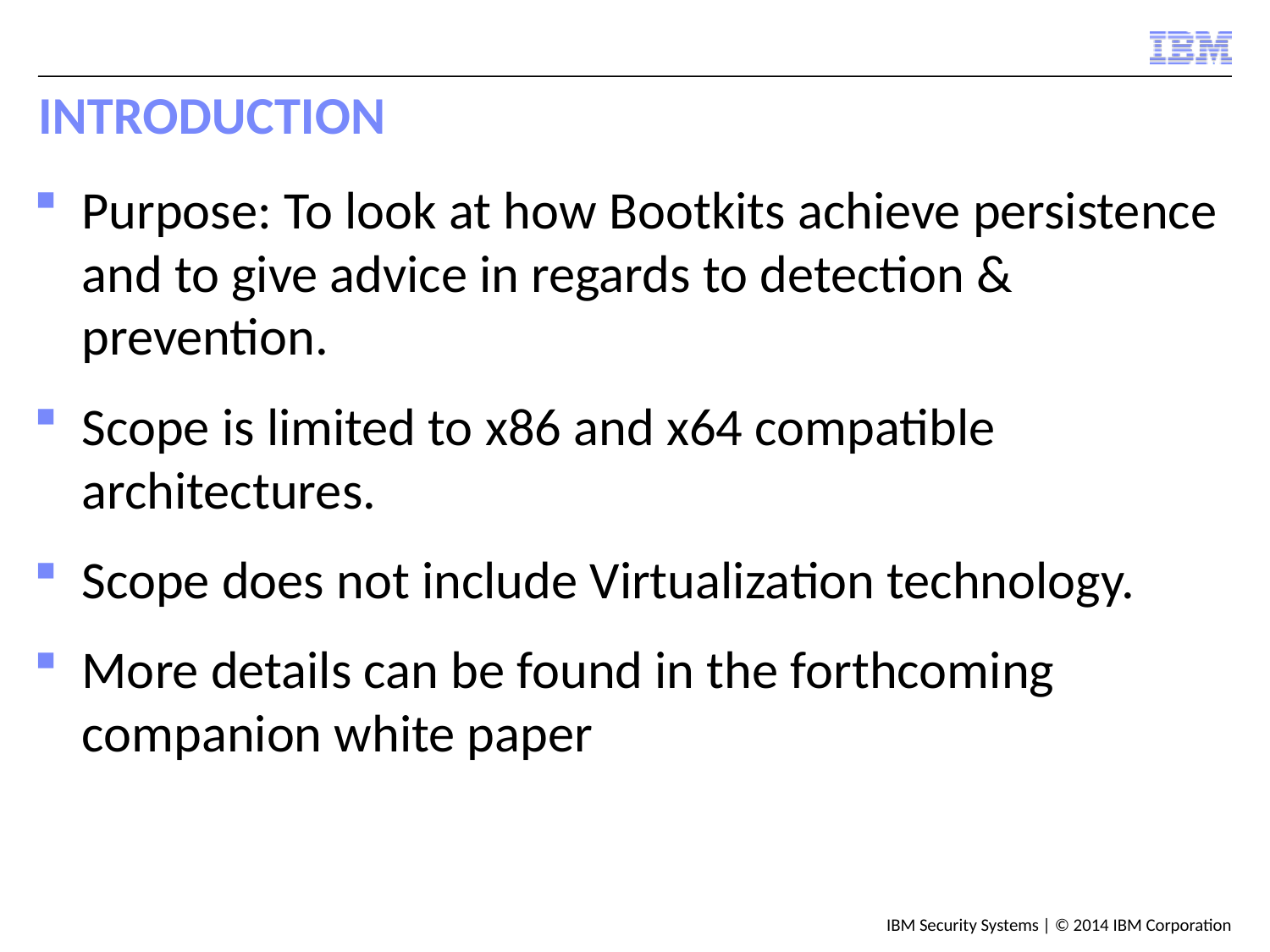

# Introduction
Purpose: To look at how Bootkits achieve persistence and to give advice in regards to detection & prevention.
Scope is limited to x86 and x64 compatible architectures.
Scope does not include Virtualization technology.
More details can be found in the forthcoming companion white paper